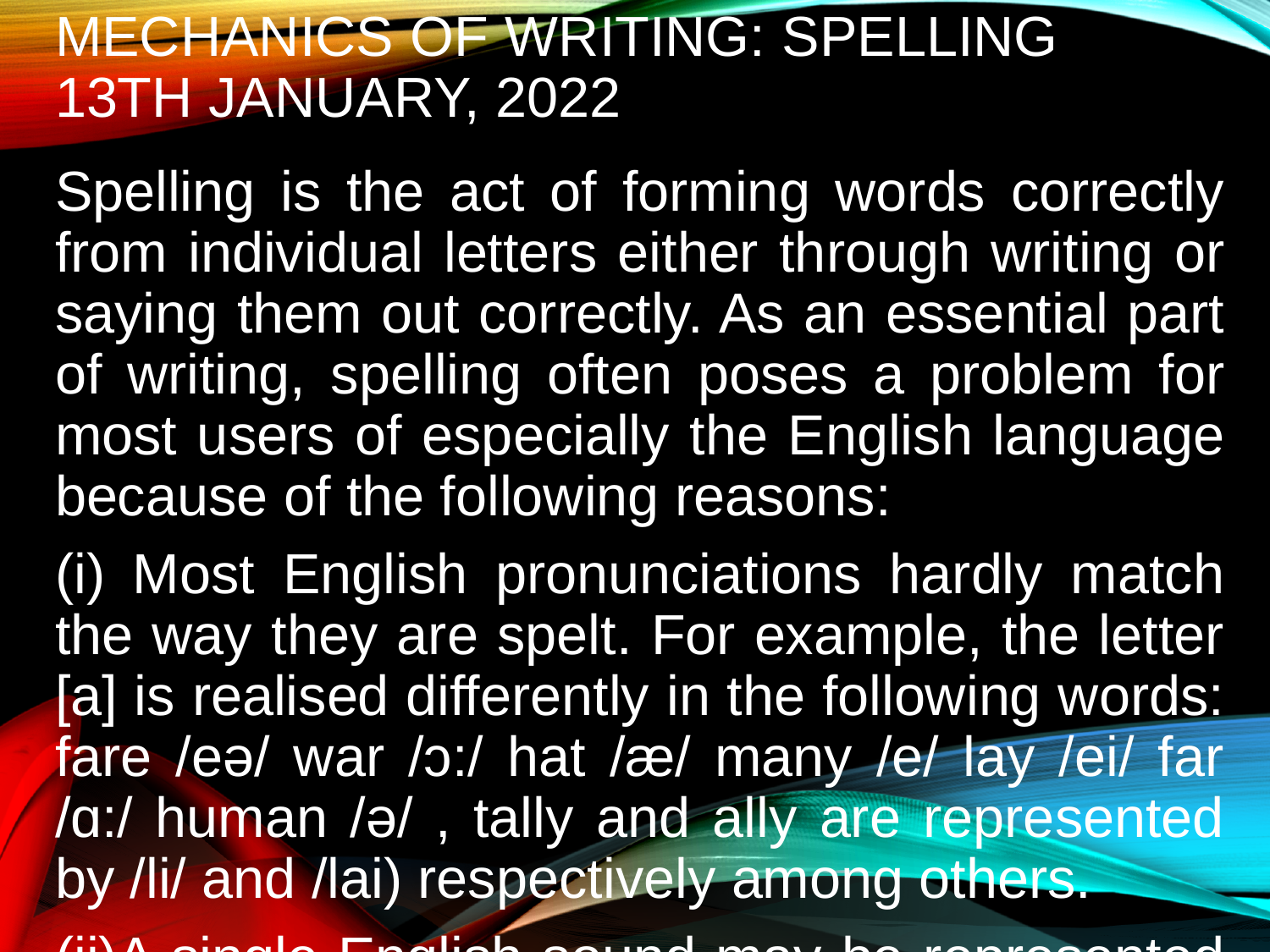

# Mechanics of writing: SPELLING      13Th JANUARY, 2022
Spelling is the act of forming words correctly from individual letters either through writing or saying them out correctly. As an essential part of writing, spelling often poses a problem for most users of especially the English language because of the following reasons:
(i) Most English pronunciations hardly match the way they are spelt. For example, the letter [a] is realised differently in the following words: fare /eə/ war /ɔ:/ hat /æ/ many /e/ lay /ei/ far /ɑ:/ human /ə/ , tally and ally are represented by /li/ and /lai) respectively among others.
(ii)A single English sound may be represented in a variety